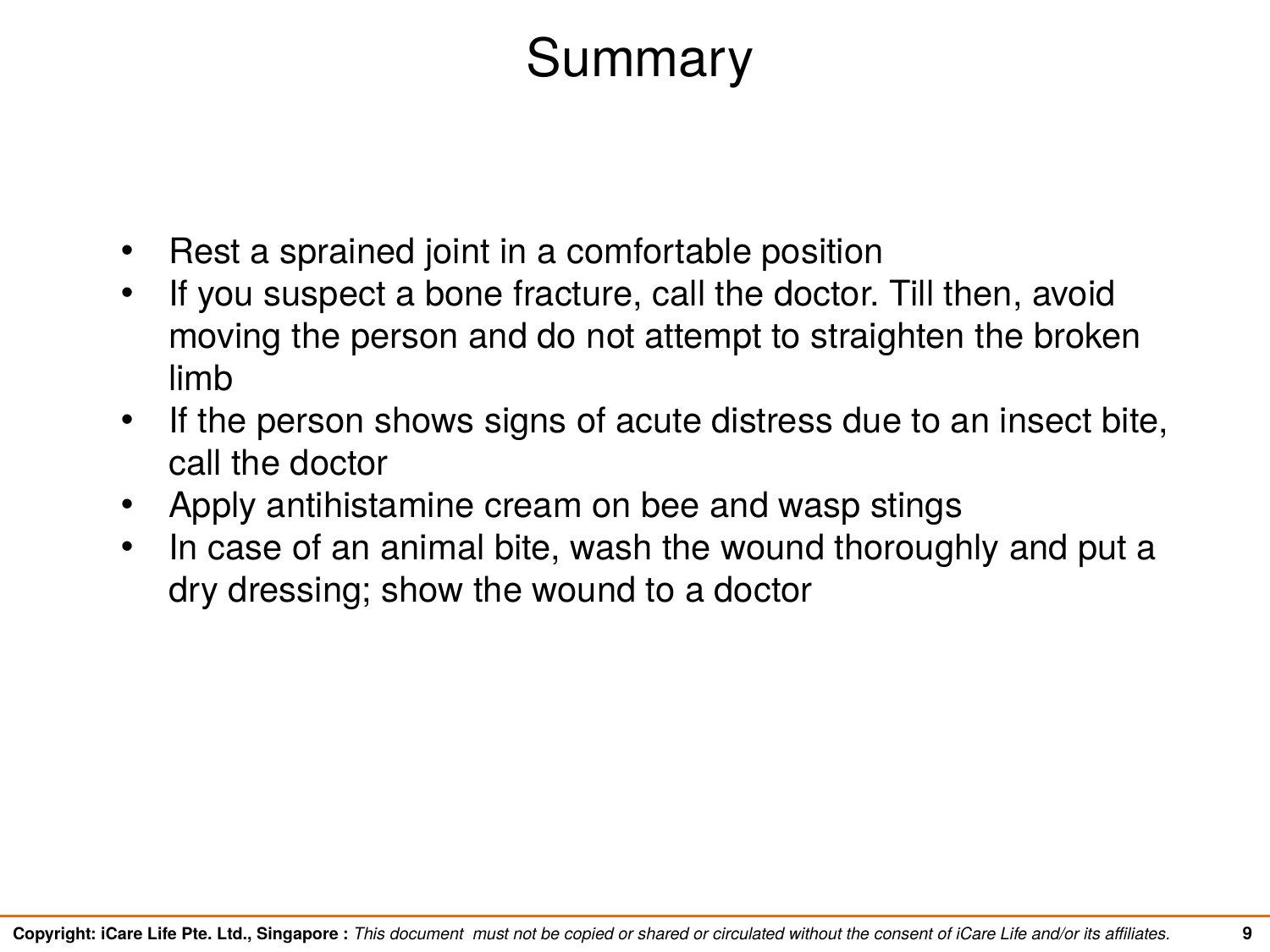

# Summary
Rest a sprained joint in a comfortable position
If you suspect a bone fracture, call the doctor. Till then, avoid moving the person and do not attempt to straighten the broken limb
If the person shows signs of acute distress due to an insect bite, call the doctor
Apply antihistamine cream on bee and wasp stings
In case of an animal bite, wash the wound thoroughly and put a dry dressing; show the wound to a doctor
 9